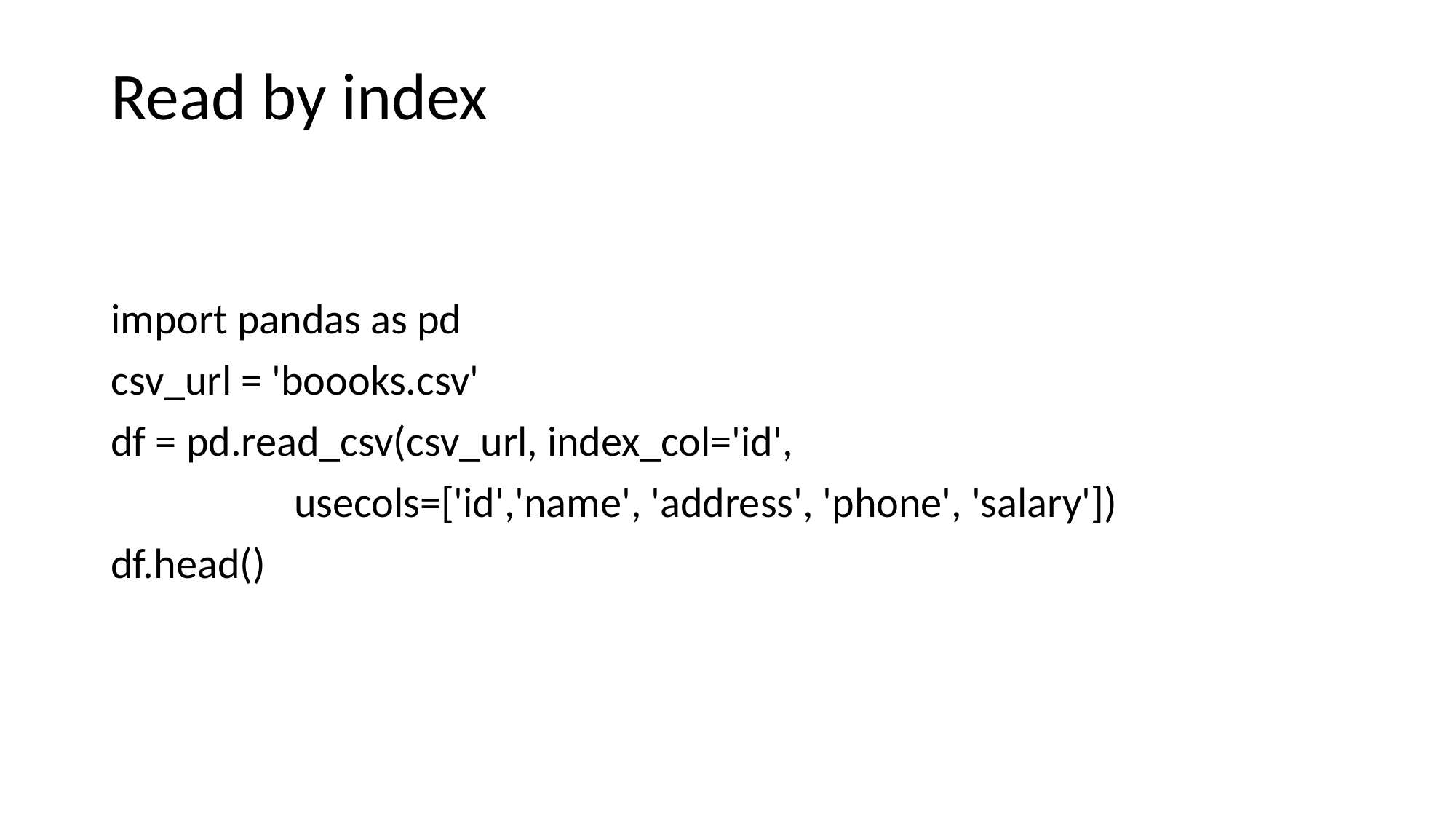

# Read by index

import pandas as pd
csv_url = 'boooks.csv'
df = pd.read_csv(csv_url, index_col='id',
                   usecols=['id','name', 'address', 'phone', 'salary'])
df.head()